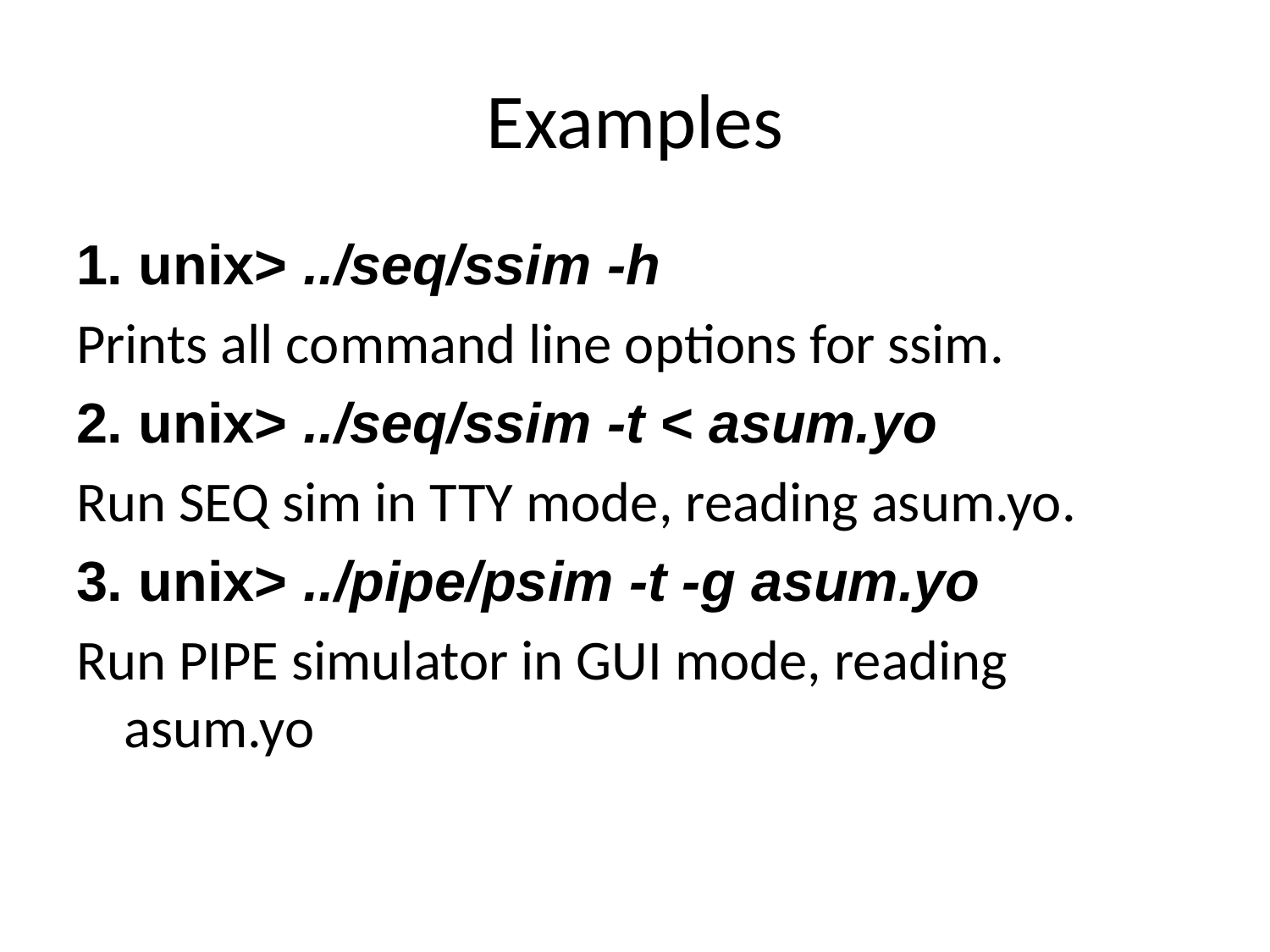

# Examples
1. unix> ../seq/ssim -h
Prints all command line options for ssim.
2. unix> ../seq/ssim -t < asum.yo
Run SEQ sim in TTY mode, reading asum.yo.
3. unix> ../pipe/psim -t -g asum.yo
Run PIPE simulator in GUI mode, reading asum.yo